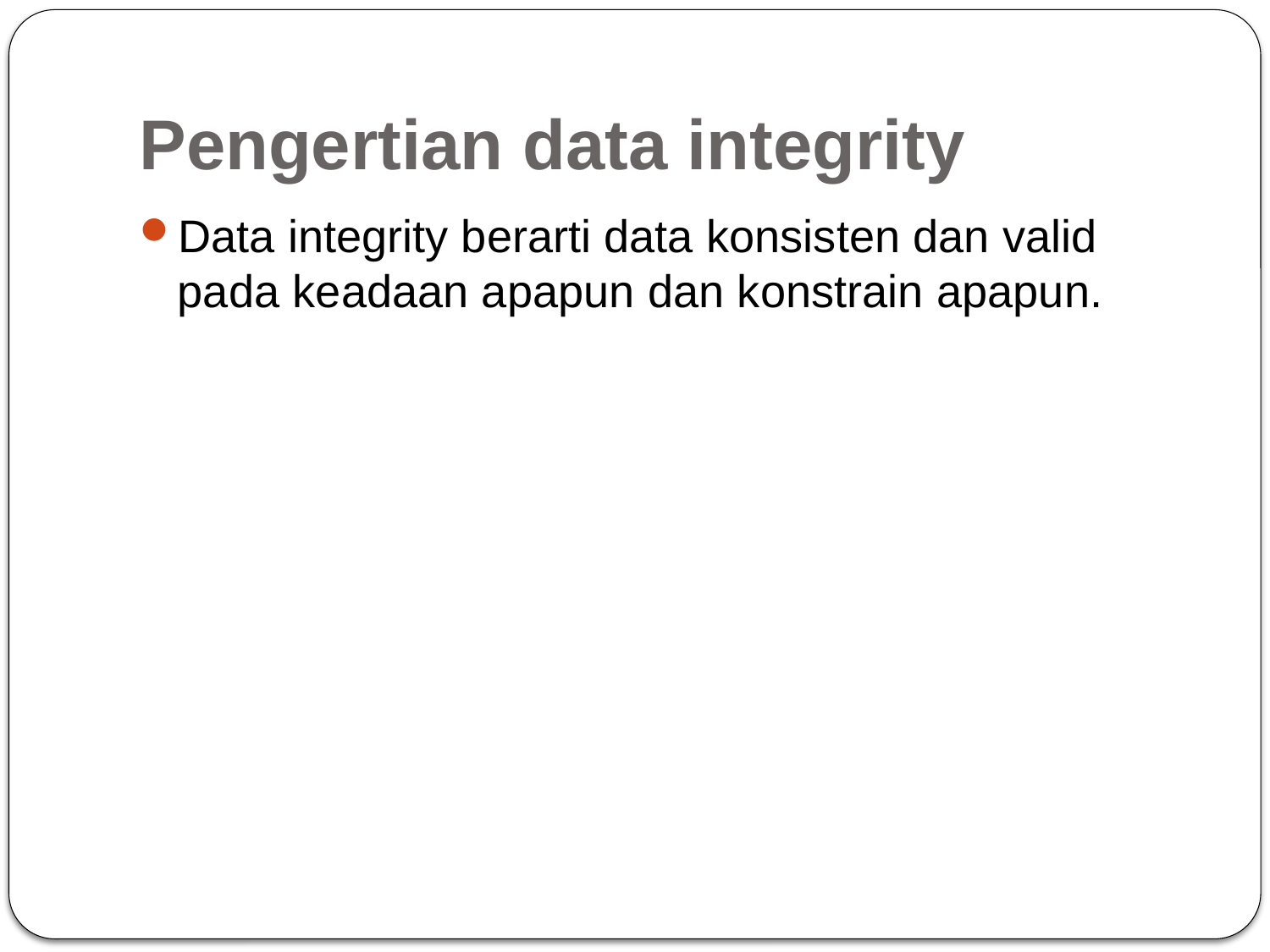

# Pengertian data integrity
Data integrity berarti data konsisten dan valid pada keadaan apapun dan konstrain apapun.